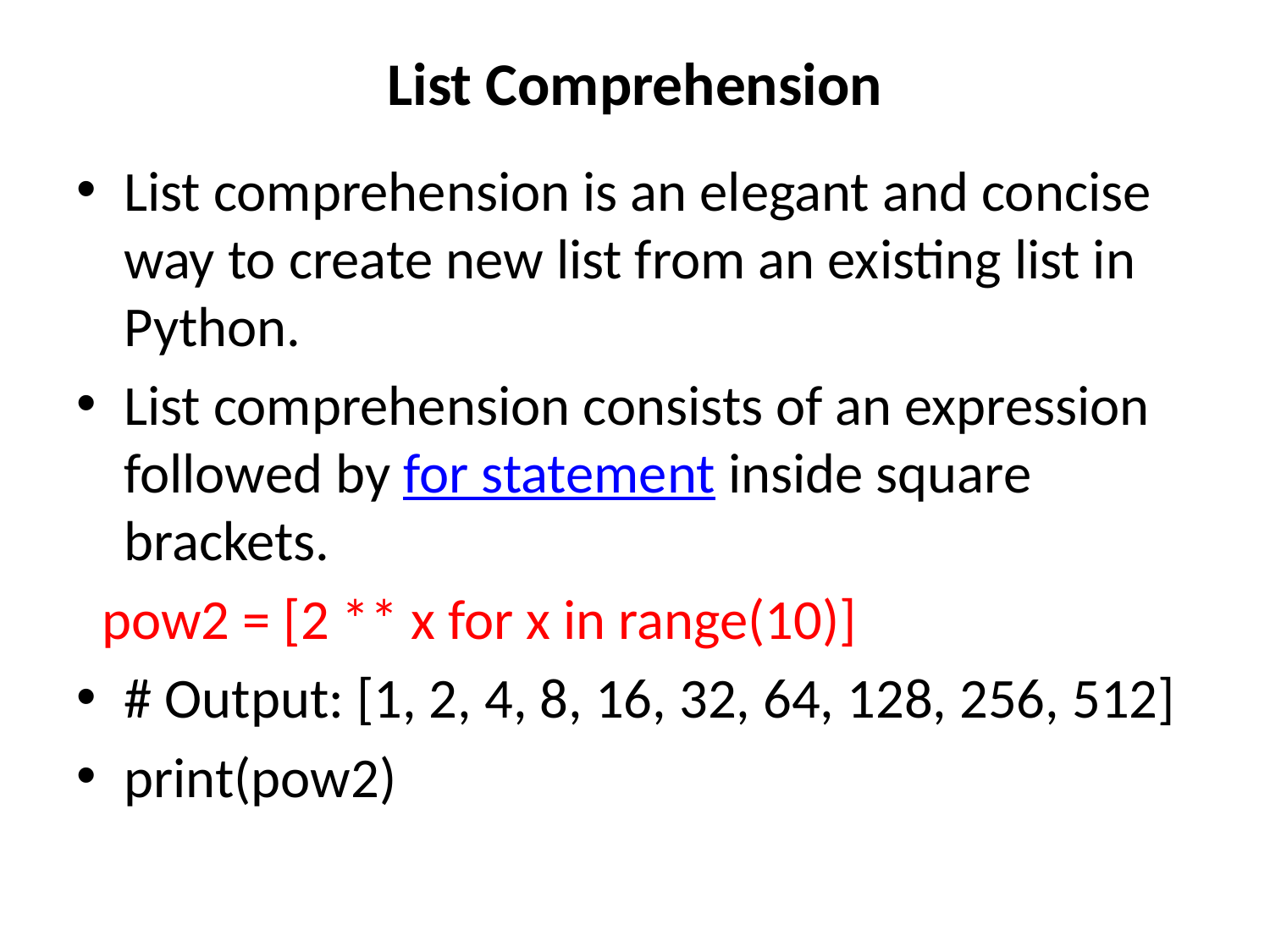

# List Comprehension
List comprehension is an elegant and concise way to create new list from an existing list in Python.
List comprehension consists of an expression followed by for statement inside square brackets.
  pow2 = [2 ** x for x in range(10)]
# Output: [1, 2, 4, 8, 16, 32, 64, 128, 256, 512]
print(pow2)